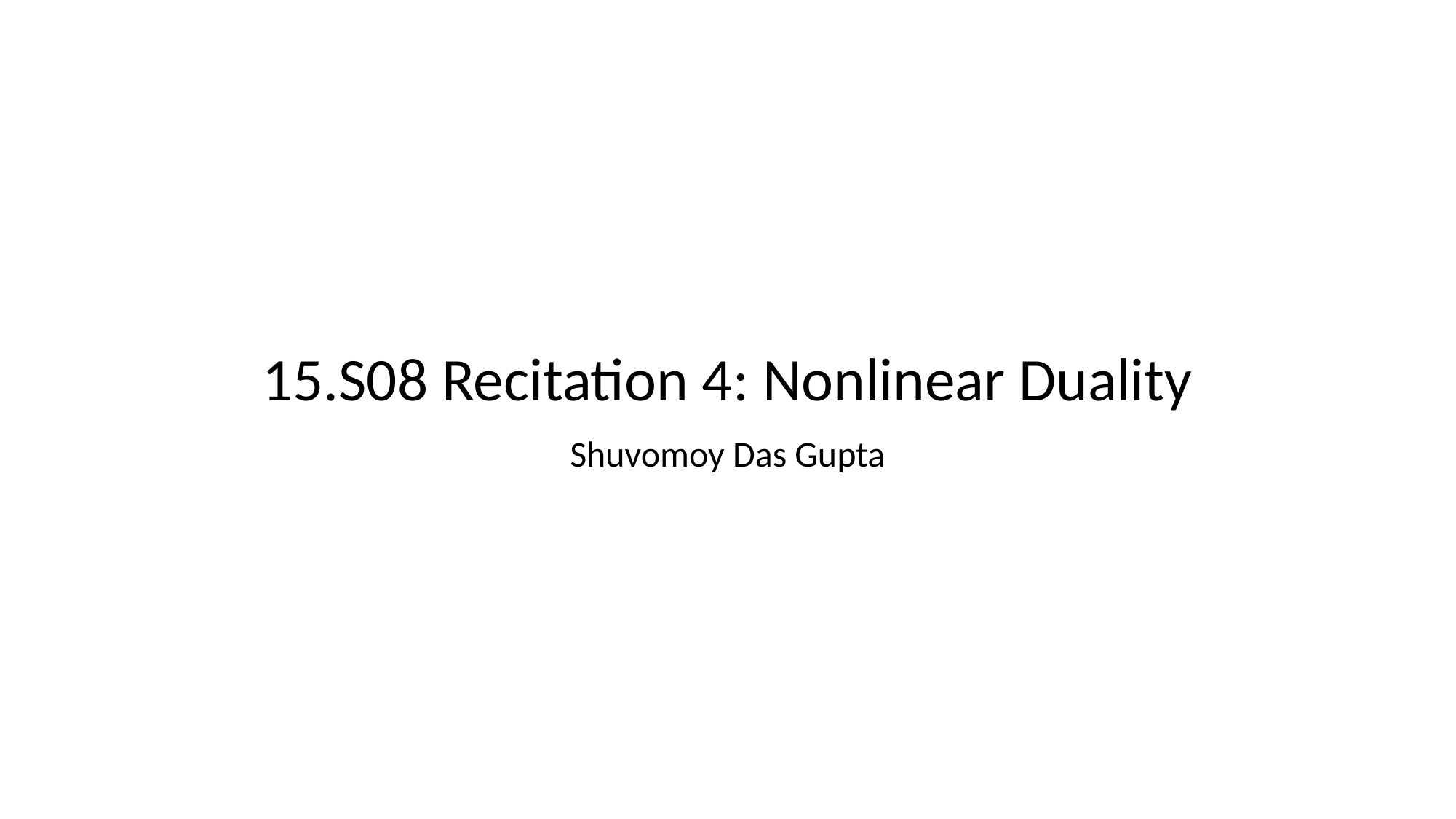

# 15.S08 Recitation 4: Nonlinear Duality
Shuvomoy Das Gupta